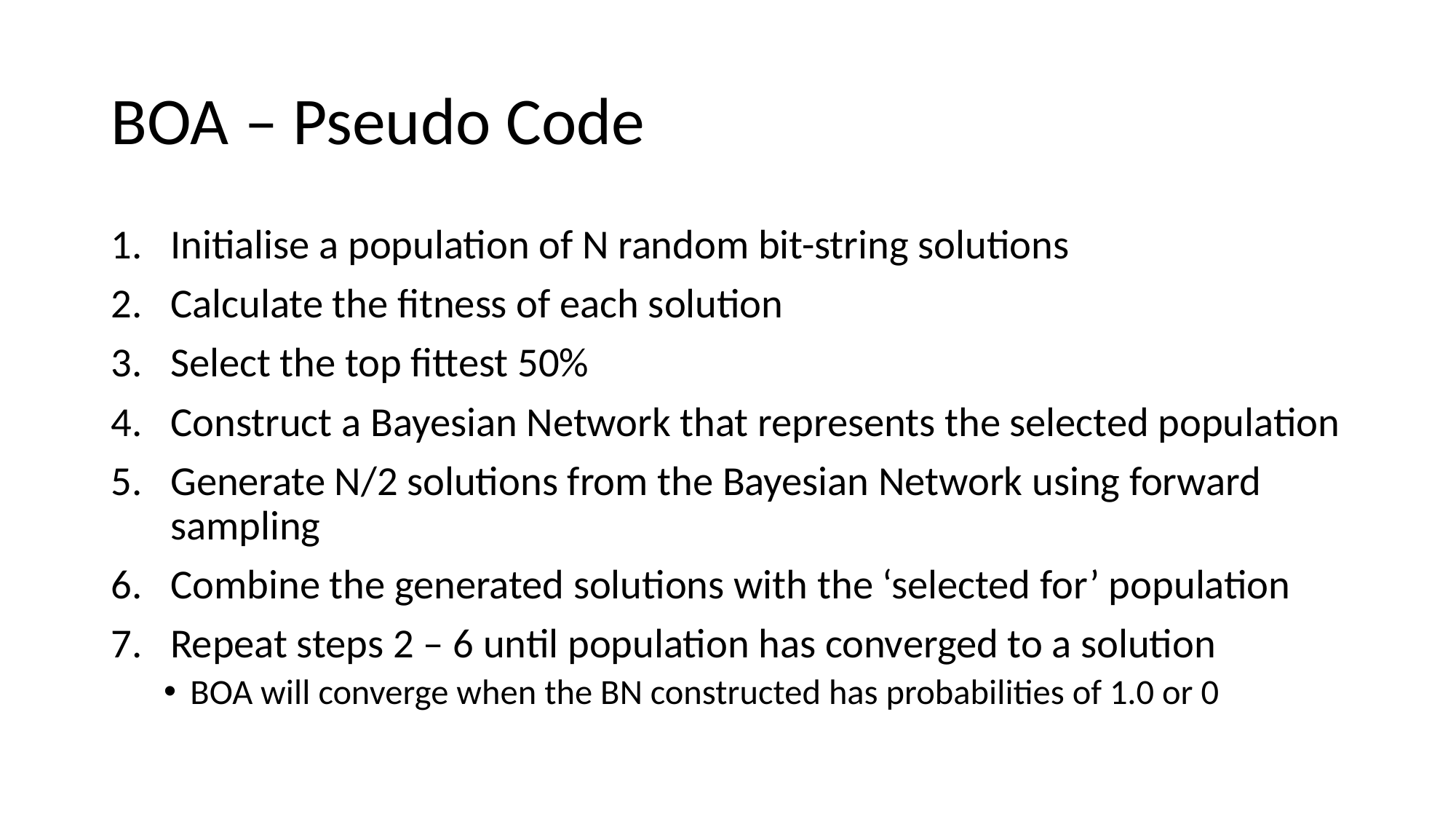

# BOA – Pseudo Code
Initialise a population of N random bit-string solutions
Calculate the fitness of each solution
Select the top fittest 50%
Construct a Bayesian Network that represents the selected population
Generate N/2 solutions from the Bayesian Network using forward sampling
Combine the generated solutions with the ‘selected for’ population
Repeat steps 2 – 6 until population has converged to a solution
BOA will converge when the BN constructed has probabilities of 1.0 or 0